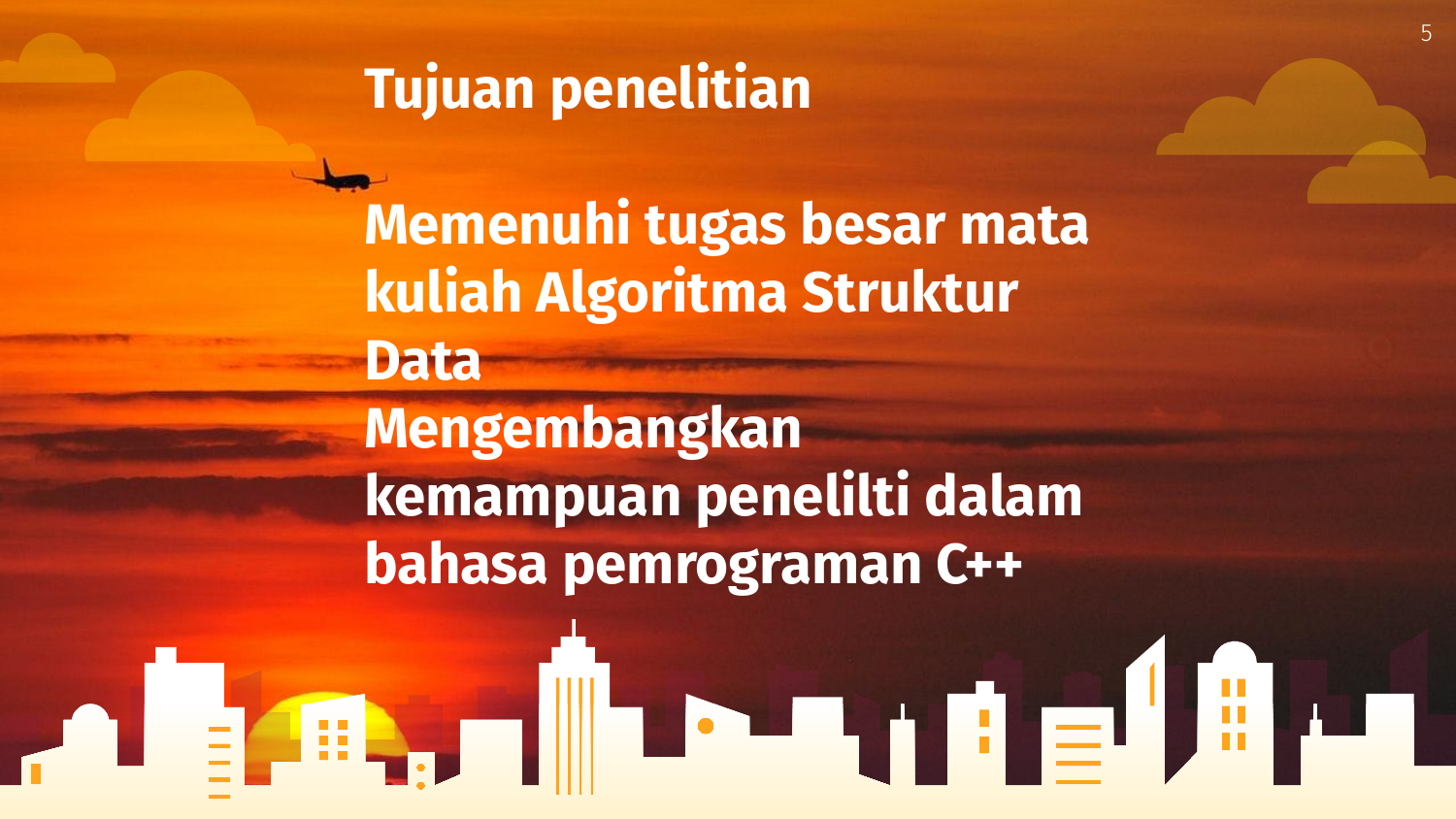

5
Tujuan penelitian
 
Memenuhi tugas besar mata kuliah Algoritma Struktur Data
Mengembangkan kemampuan penelilti dalam bahasa pemrograman C++